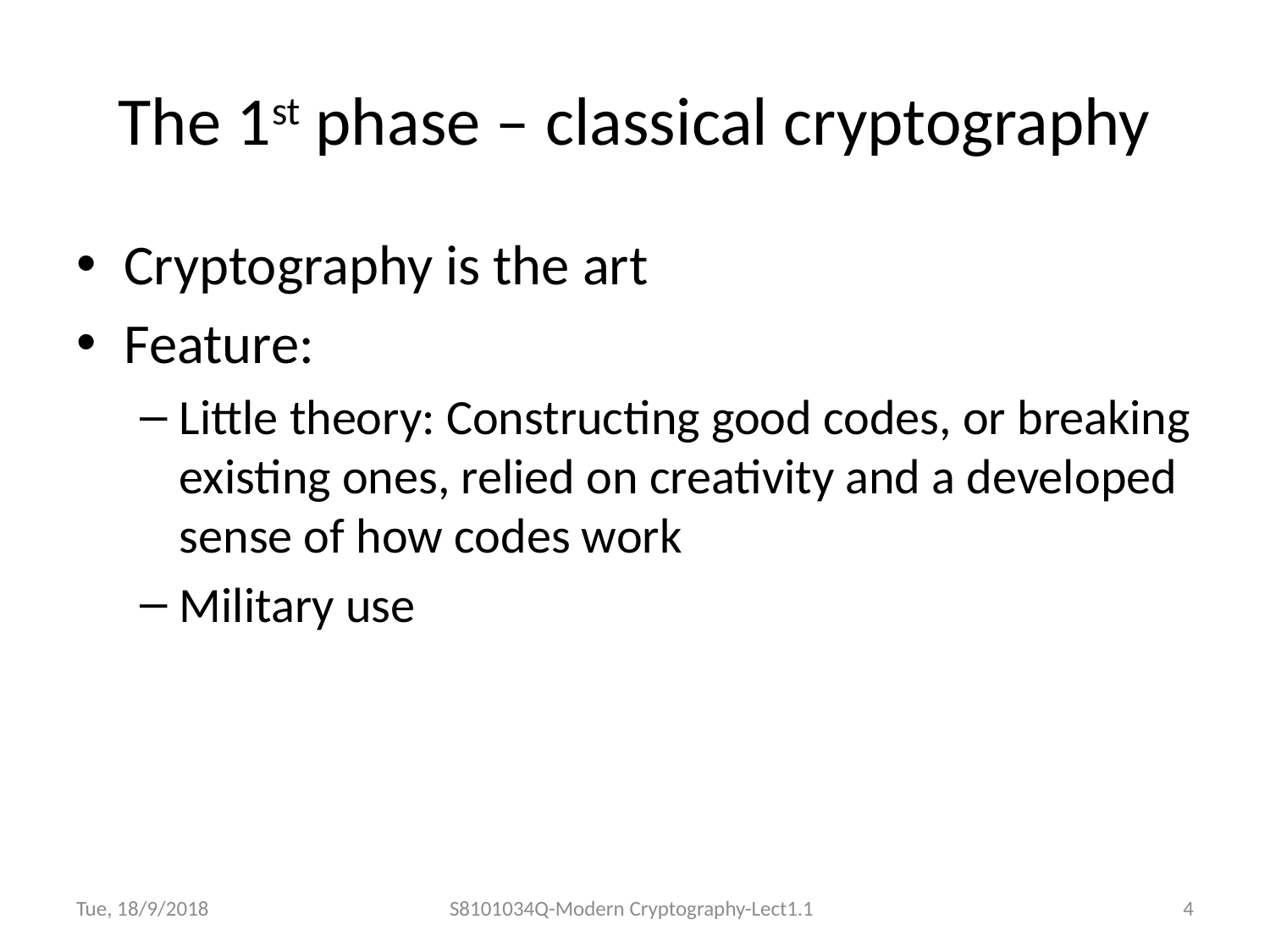

# The 1st phase – classical cryptography
Cryptography is the art
Feature:
Little theory: Constructing good codes, or breaking existing ones, relied on creativity and a developed sense of how codes work
Military use

Tue, 18/9/2018
S8101034Q-Modern Cryptography-Lect1.1
4